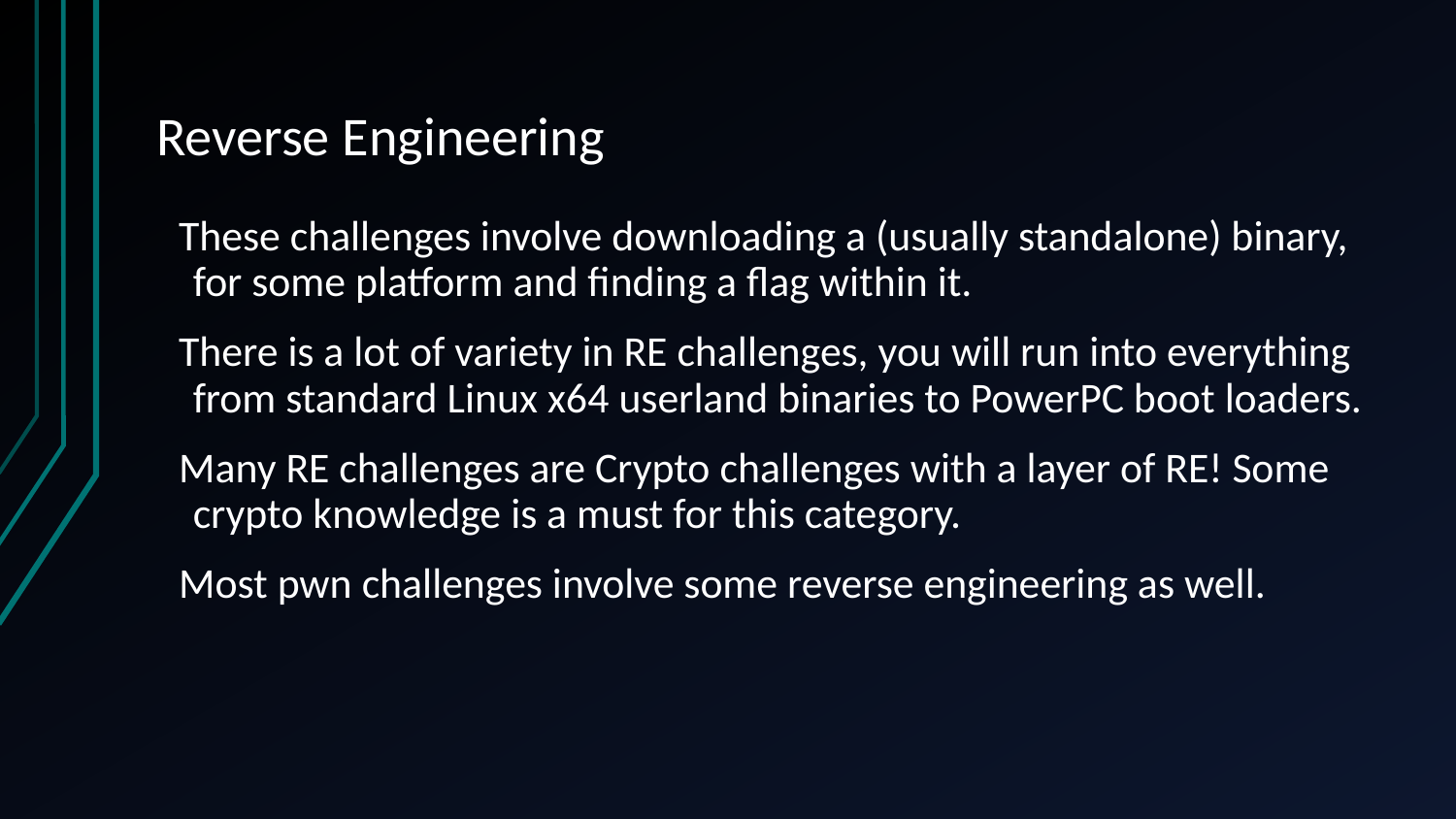

# Reverse Engineering
These challenges involve downloading a (usually standalone) binary, for some platform and finding a flag within it.
There is a lot of variety in RE challenges, you will run into everything from standard Linux x64 userland binaries to PowerPC boot loaders.
Many RE challenges are Crypto challenges with a layer of RE! Some crypto knowledge is a must for this category.
Most pwn challenges involve some reverse engineering as well.